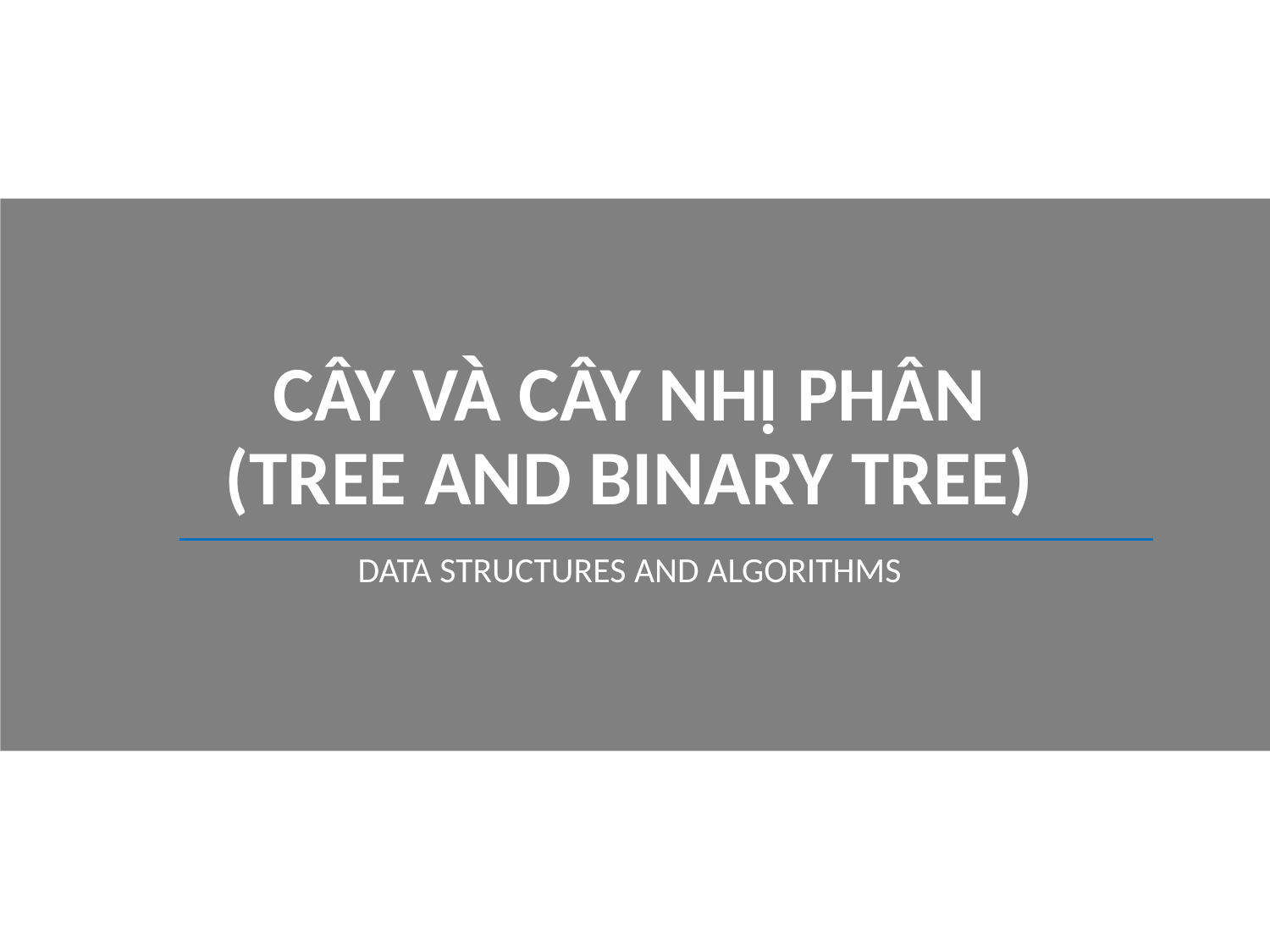

# CÂY VÀ CÂY NHỊ PHÂN (TREE AND BINARY TREE)

Data Structures and AlgorithmS